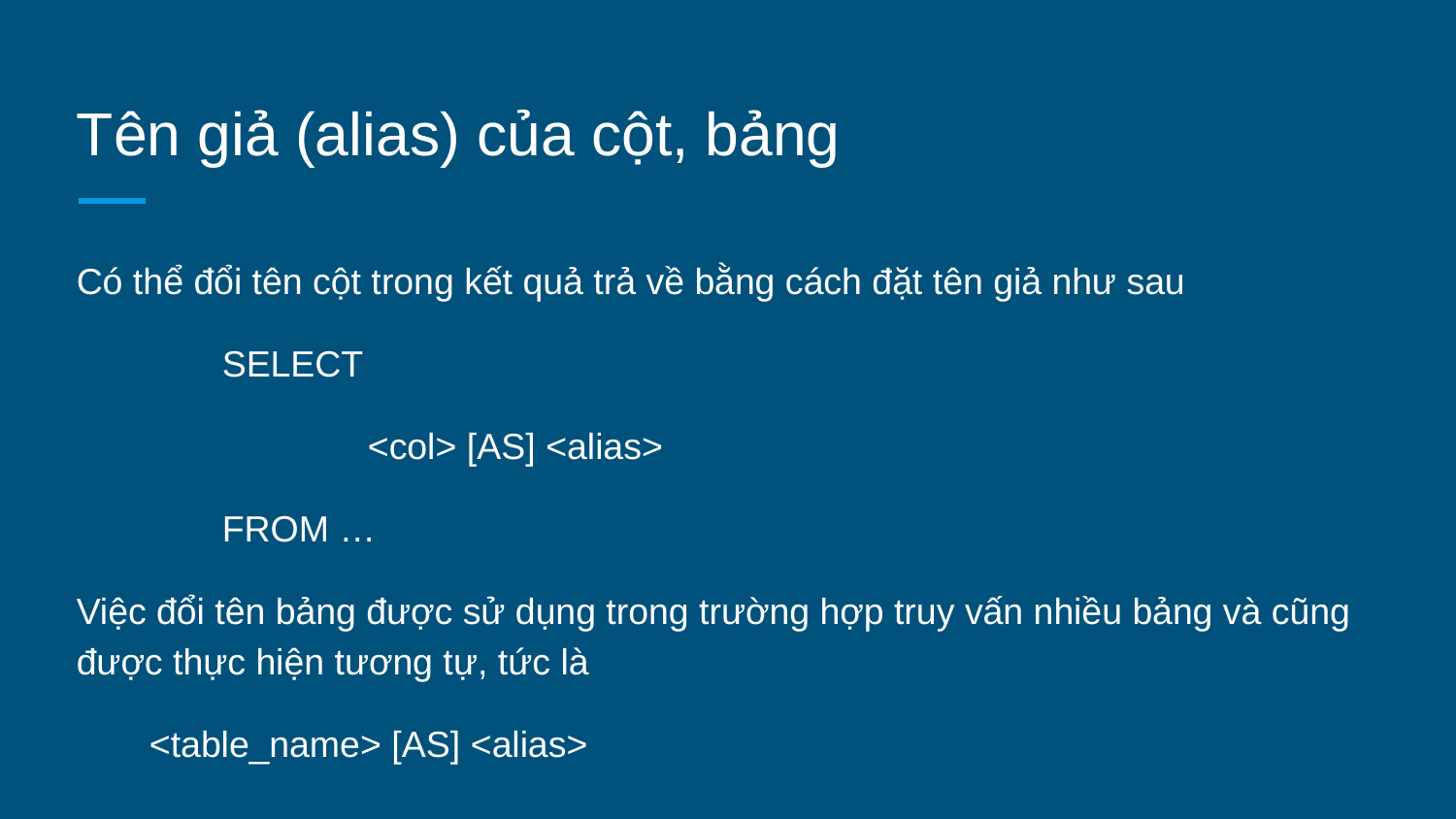

# Tên giả (alias) của cột, bảng
Có thể đổi tên cột trong kết quả trả về bằng cách đặt tên giả như sau
	SELECT
		<col> [AS] <alias>
	FROM …
Việc đổi tên bảng được sử dụng trong trường hợp truy vấn nhiều bảng và cũng được thực hiện tương tự, tức là
<table_name> [AS] <alias>